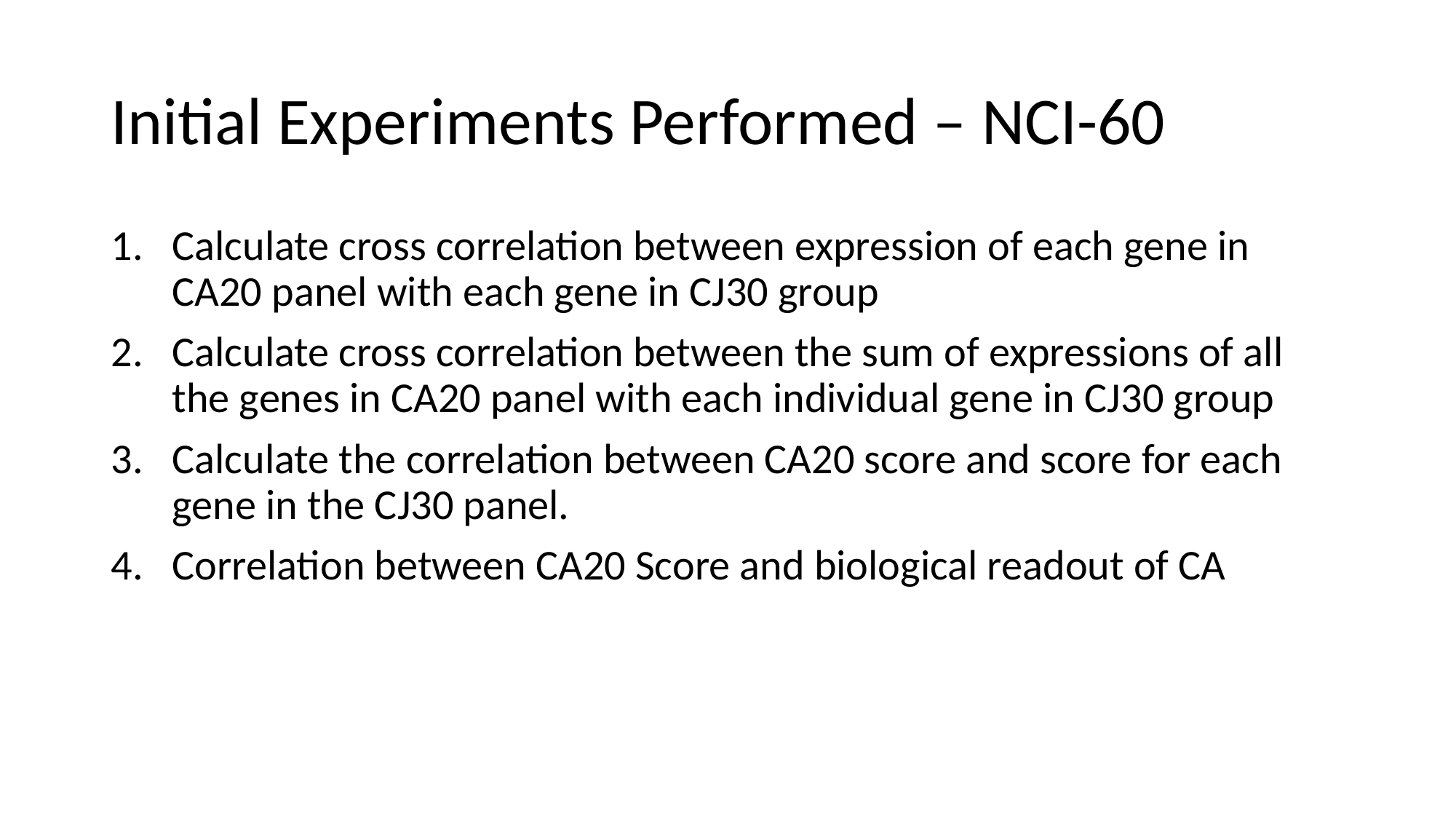

# Initial Experiments Performed – NCI-60
Calculate cross correlation between expression of each gene in CA20 panel with each gene in CJ30 group
Calculate cross correlation between the sum of expressions of all the genes in CA20 panel with each individual gene in CJ30 group
Calculate the correlation between CA20 score and score for each gene in the CJ30 panel.
Correlation between CA20 Score and biological readout of CA